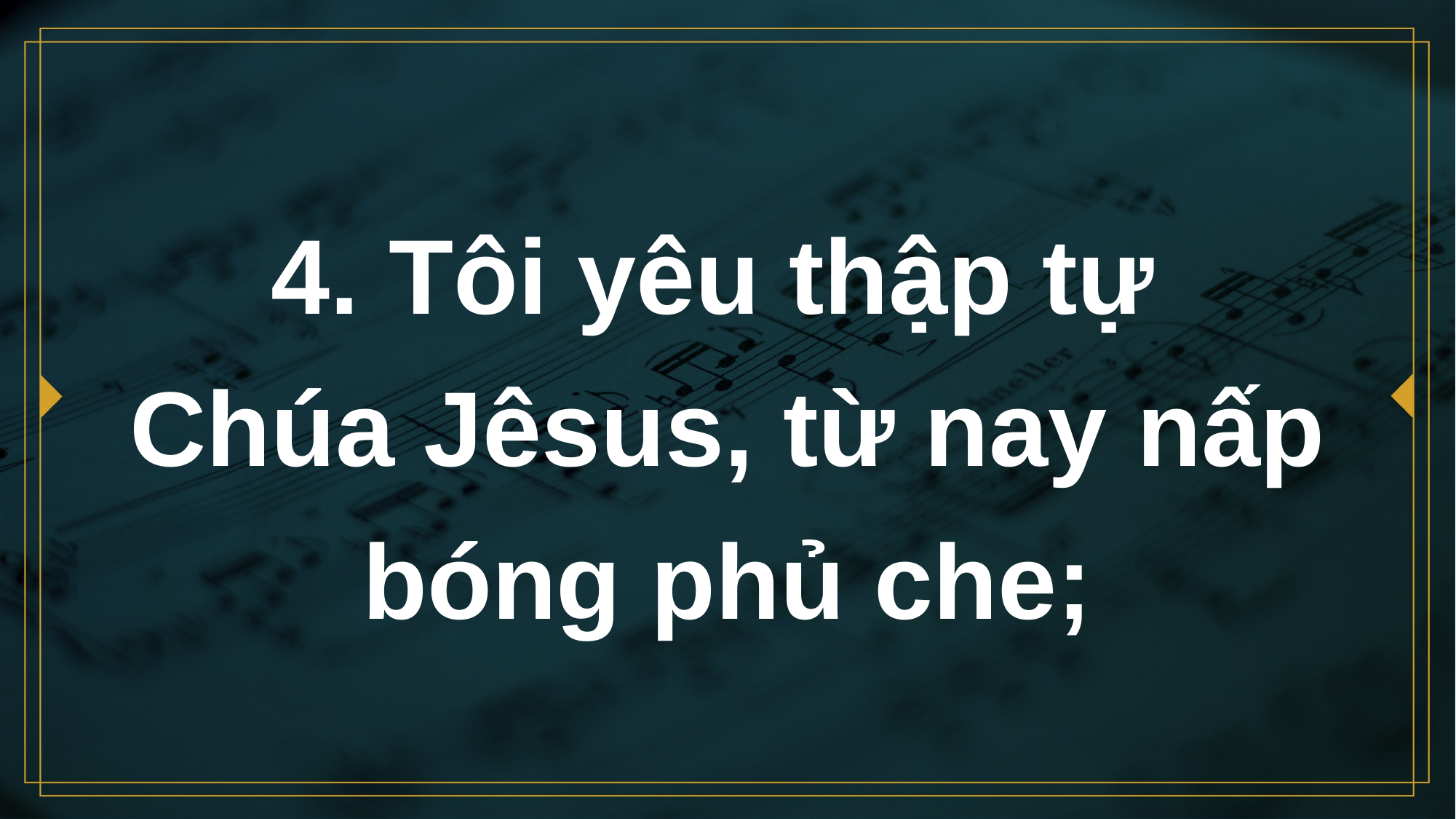

# 4. Tôi yêu thập tự Chúa Jêsus, từ nay nấp bóng phủ che;